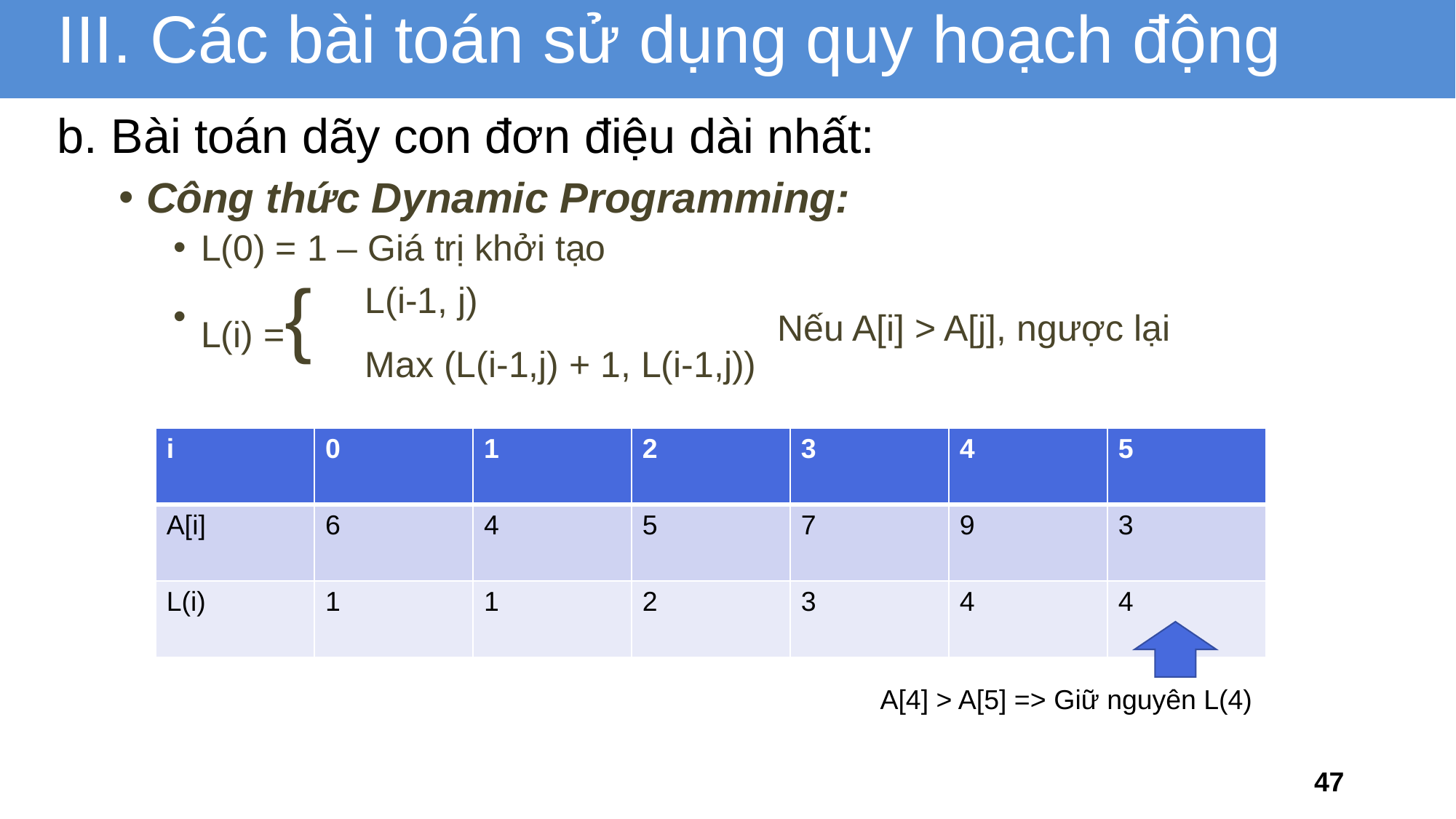

III. Các bài toán sử dụng quy hoạch động

b. Bài toán dãy con đơn điệu dài nhất:
Công thức Dynamic Programming:
L(0) = 1 – Giá trị khởi tạo
L(i) ={
L(i-1, j)
Nếu A[i] > A[j], ngược lại
Max (L(i-1,j) + 1, L(i-1,j))
| i | 0 | 1 | 2 | 3 | 4 | 5 |
| --- | --- | --- | --- | --- | --- | --- |
| A[i] | 6 | 4 | 5 | 7 | 9 | 3 |
| L(i) | 1 | 1 | 2 | 3 | 4 | 4 |

A[4] > A[5] => Giữ nguyên L(4)
47